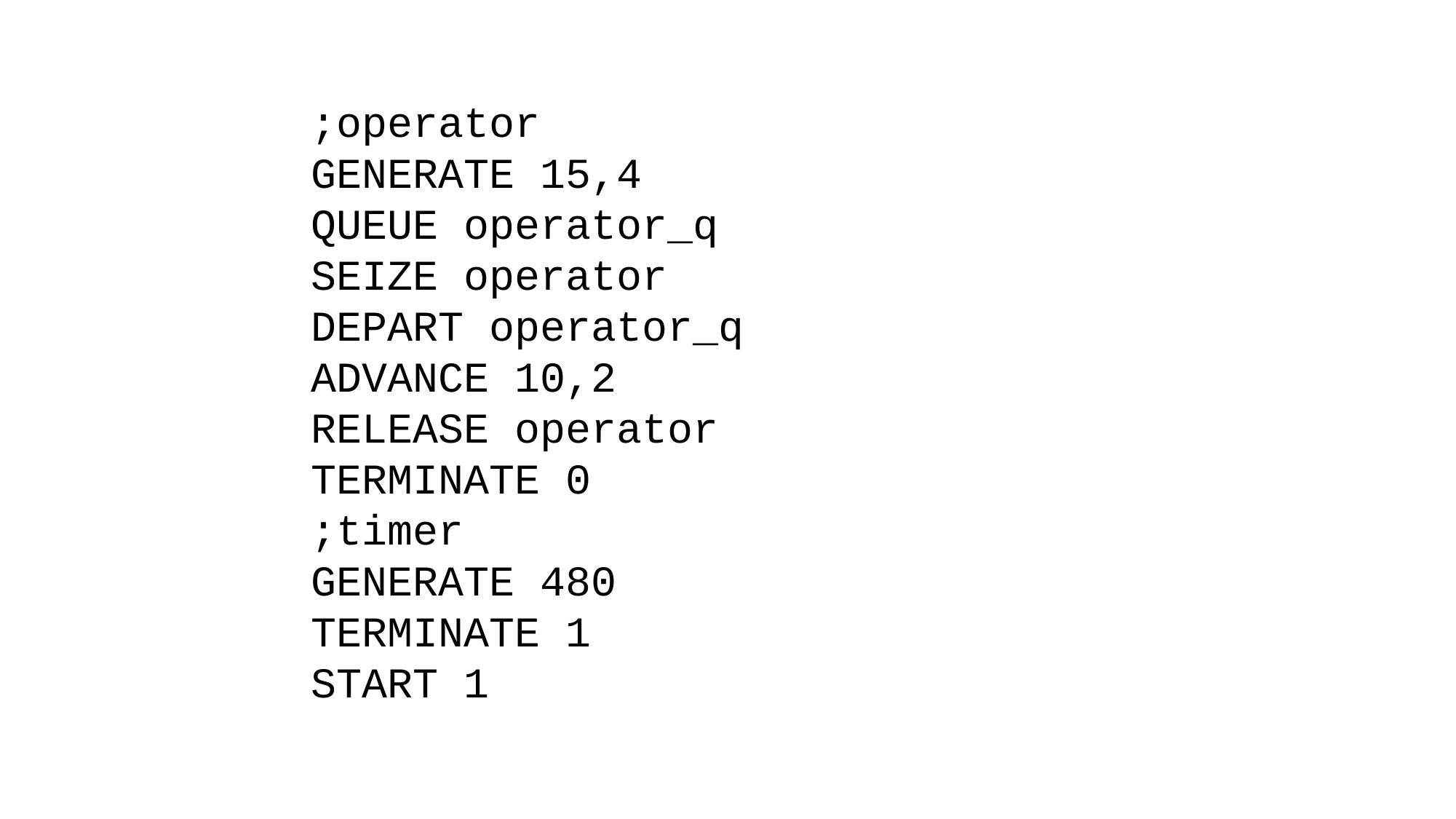

;operator
GENERATE 15,4
QUEUE operator_q
SEIZE operator
DEPART operator_q
ADVANCE 10,2
RELEASE operator
TERMINATE 0
;timer
GENERATE 480
TERMINATE 1
START 1